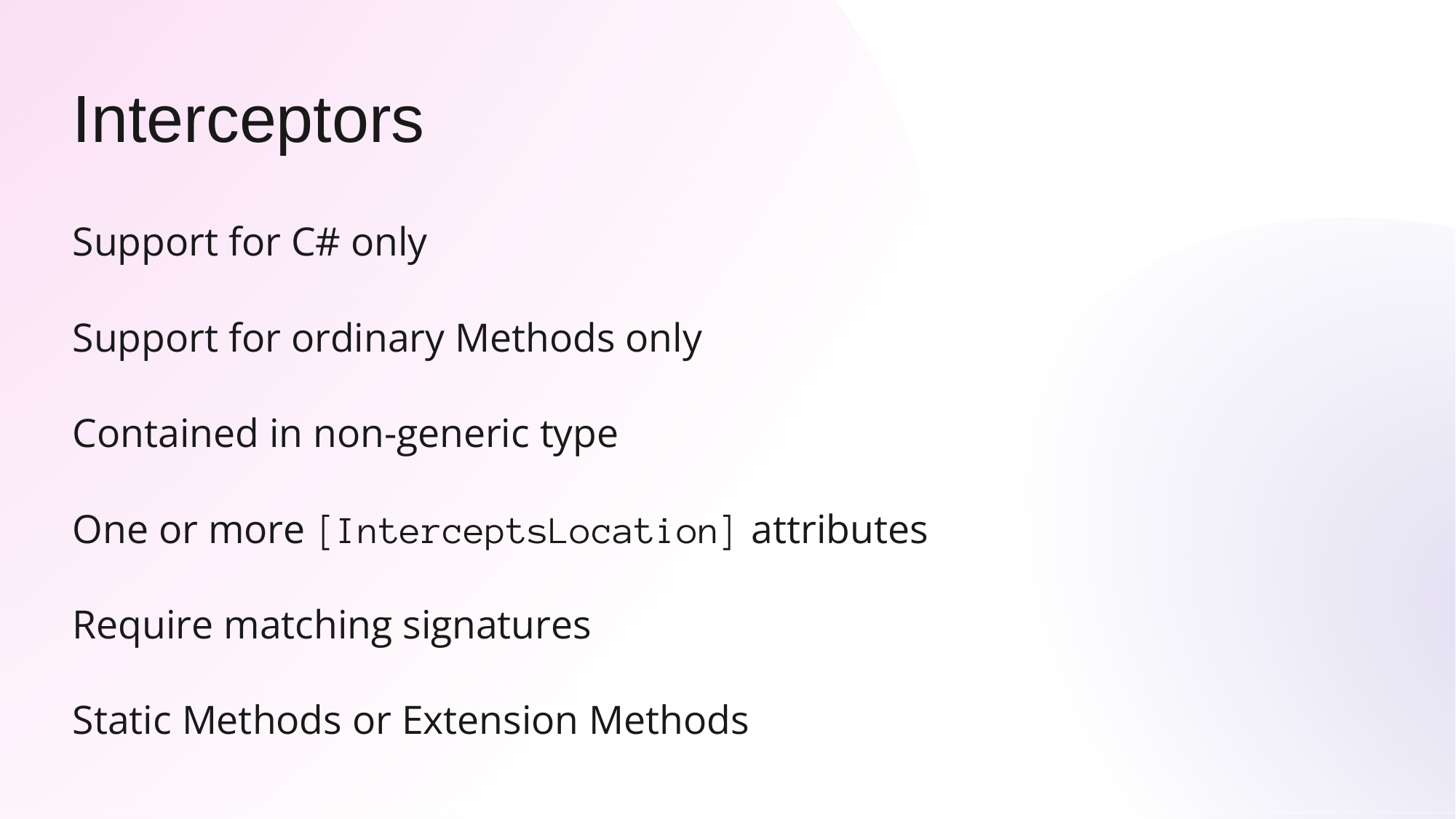

# Interceptors
Support for C# only

Support for ordinary Methods only

Contained in non-generic type

One or more [InterceptsLocation] attributes

Require matching signatures

Static Methods or Extension Methods